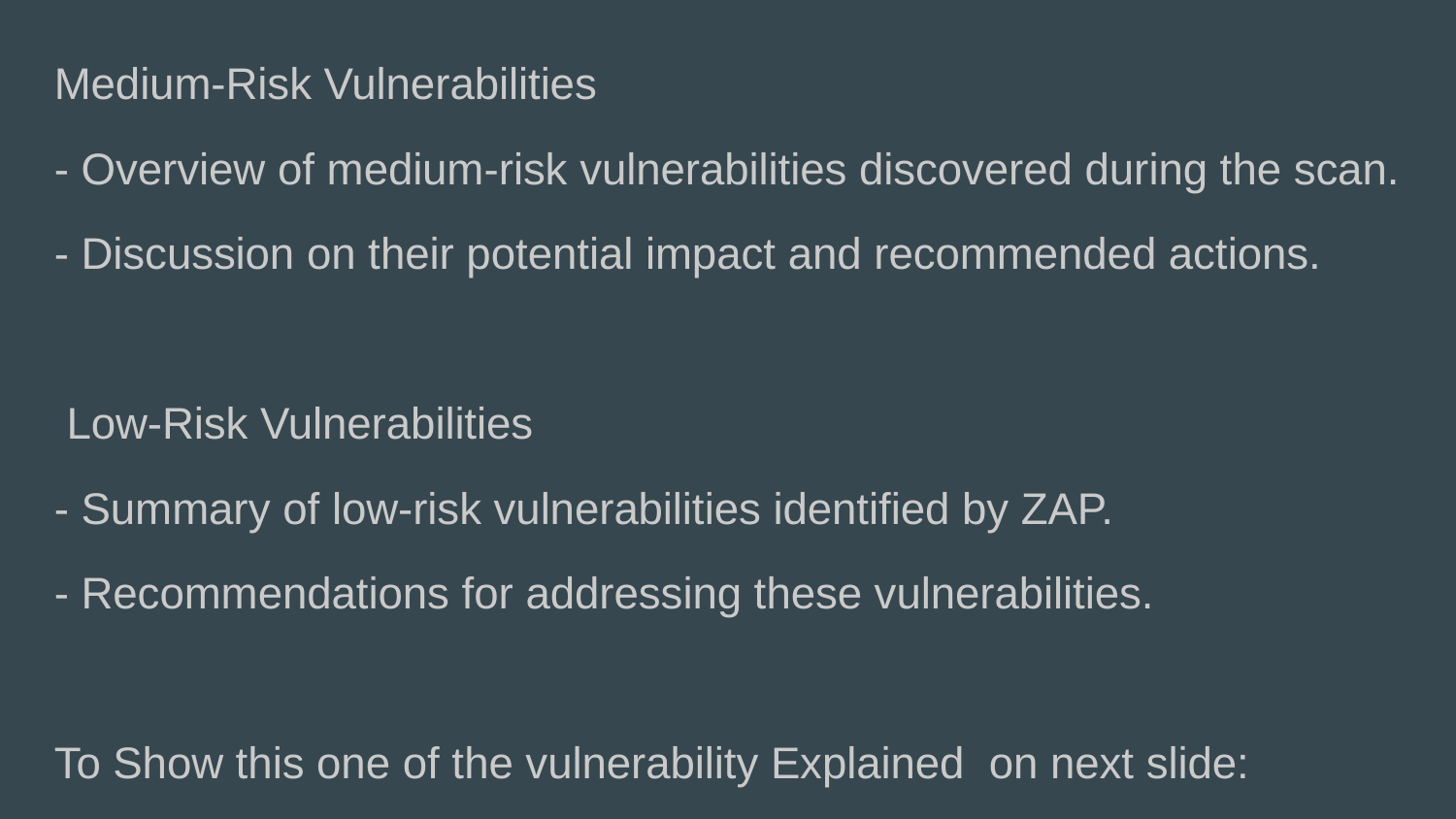

Medium-Risk Vulnerabilities
- Overview of medium-risk vulnerabilities discovered during the scan.
- Discussion on their potential impact and recommended actions.

 Low-Risk Vulnerabilities
- Summary of low-risk vulnerabilities identified by ZAP.
- Recommendations for addressing these vulnerabilities.

To Show this one of the vulnerability Explained  on next slide: